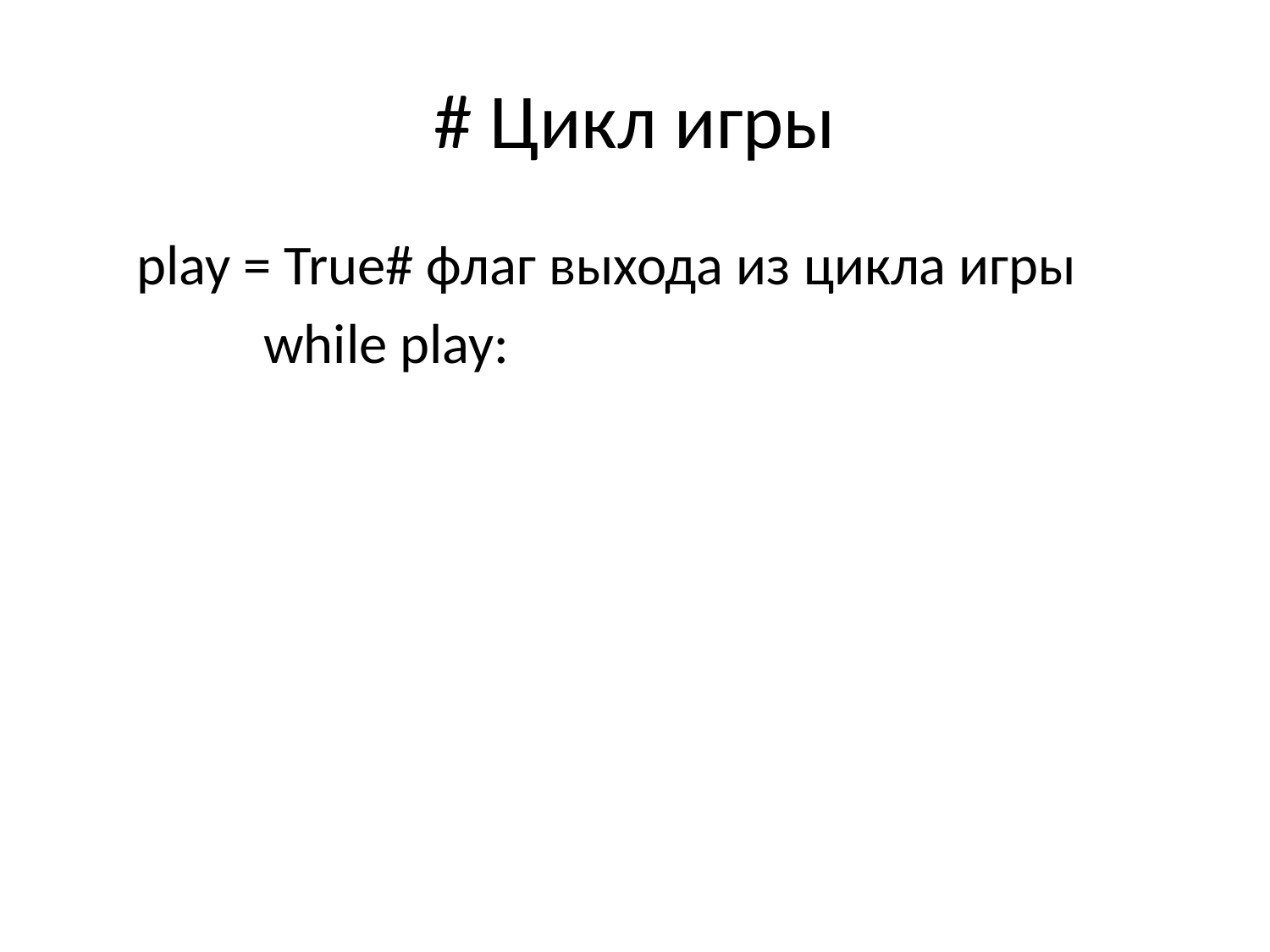

# # Цикл игры
	 play = True# флаг выхода из цикла игры
		 while play: